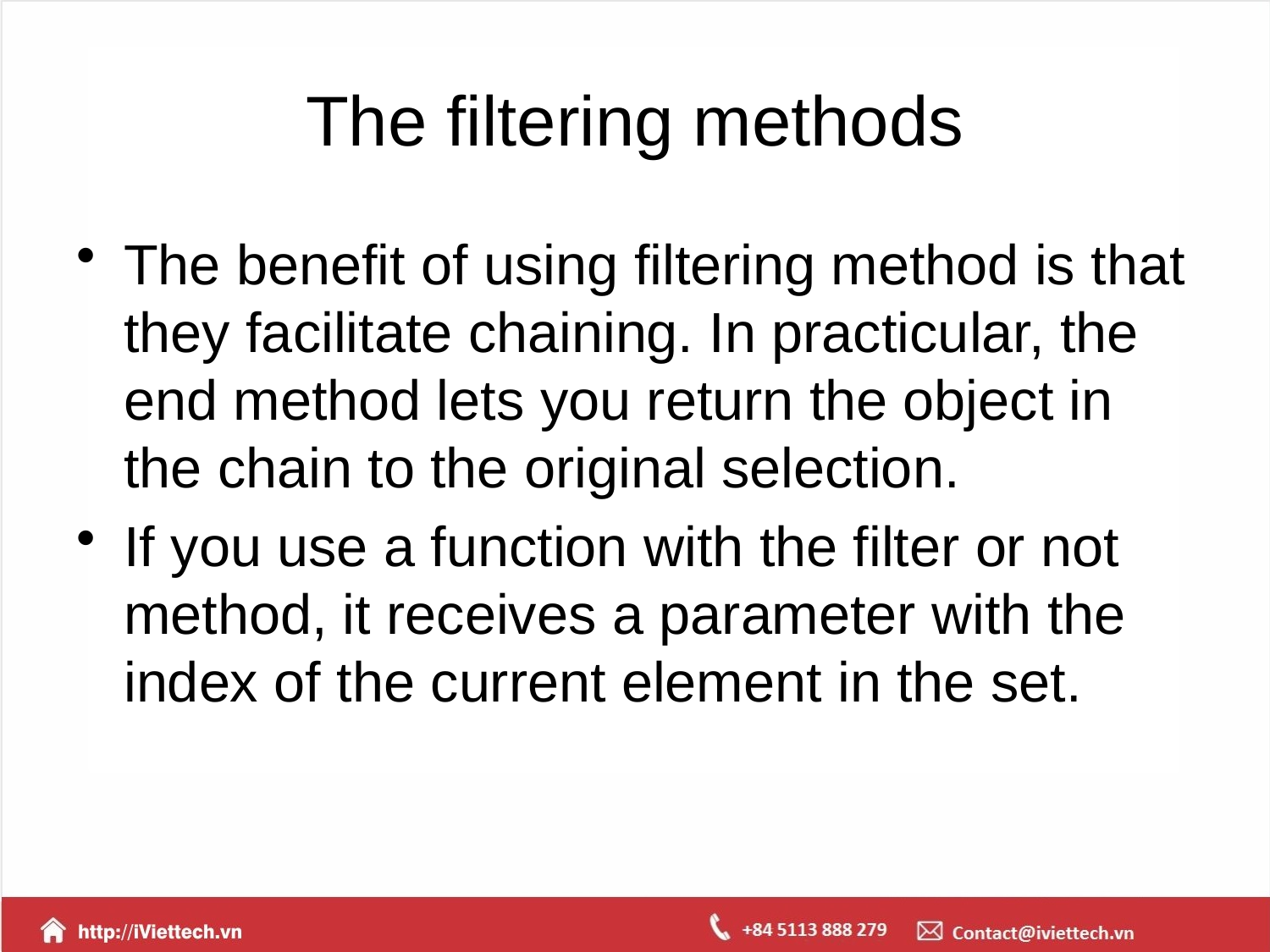

# The filtering methods
The benefit of using filtering method is that they facilitate chaining. In practicular, the end method lets you return the object in the chain to the original selection.
If you use a function with the filter or not method, it receives a parameter with the index of the current element in the set.